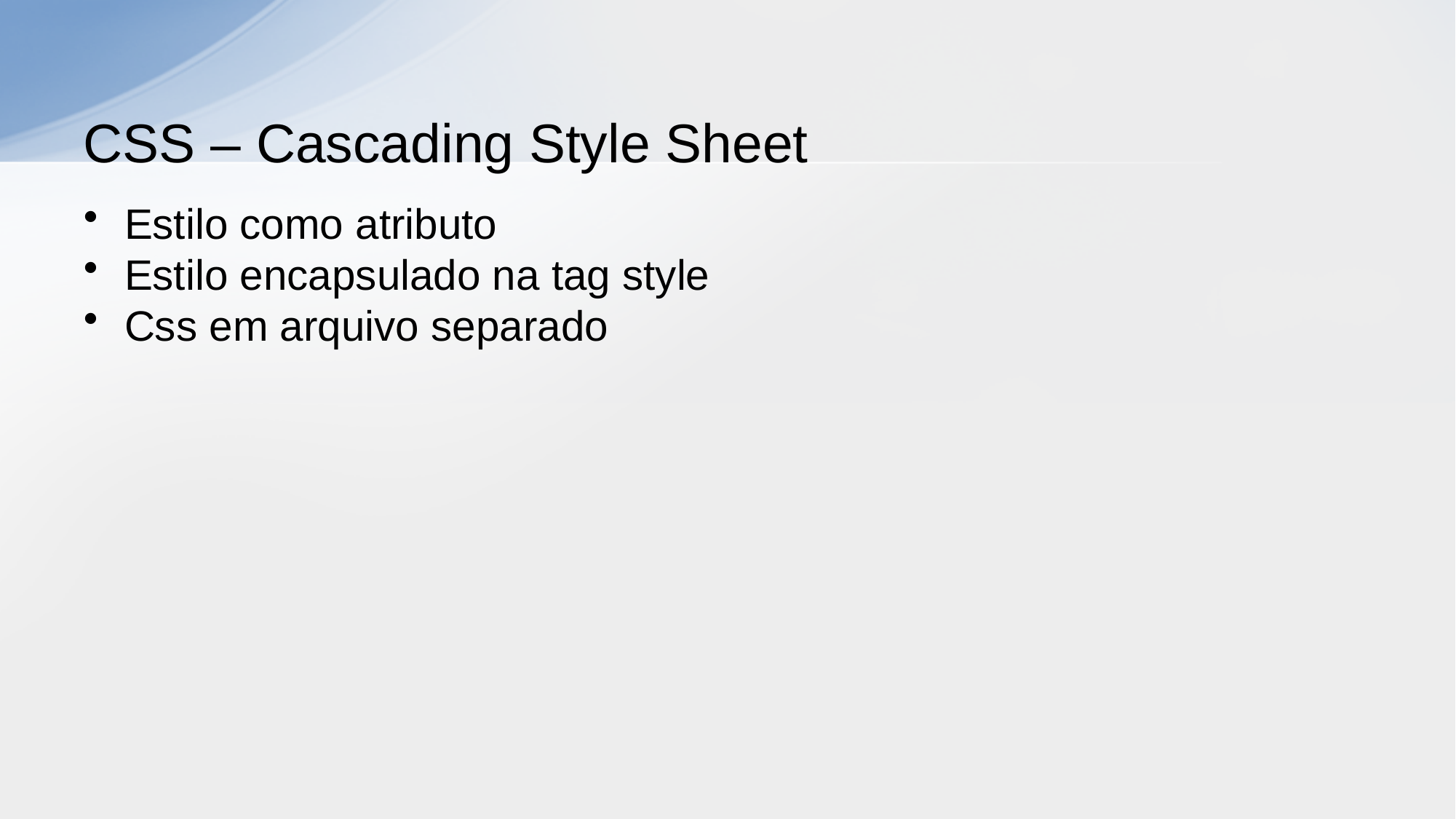

# CSS – Cascading Style Sheet
Estilo como atributo
Estilo encapsulado na tag style
Css em arquivo separado